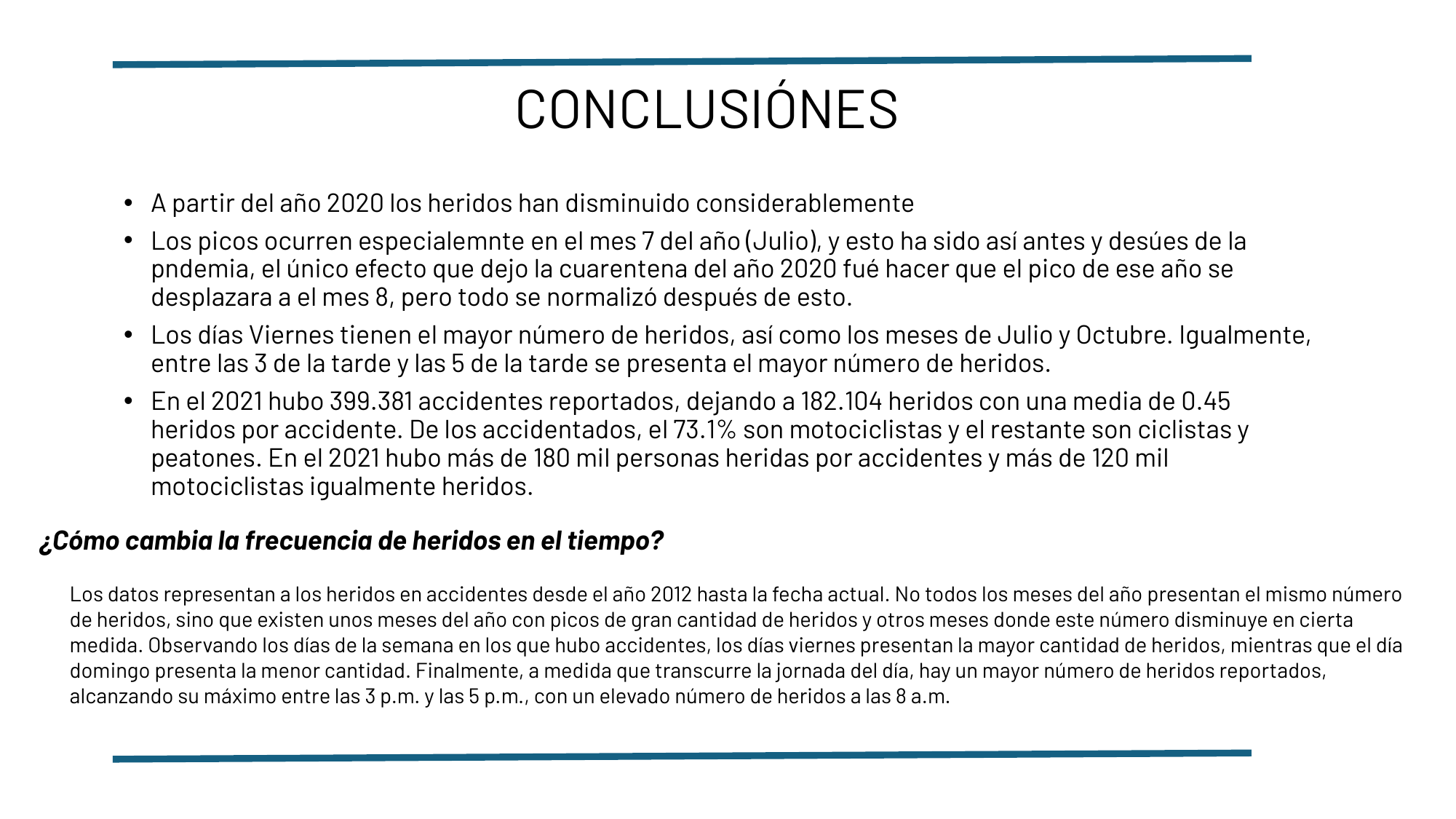

CONCLUSIÓNES
A partir del año 2020 los heridos han disminuido considerablemente
Los picos ocurren especialemnte en el mes 7 del año (Julio), y esto ha sido así antes y desúes de la pndemia, el único efecto que dejo la cuarentena del año 2020 fué hacer que el pico de ese año se desplazara a el mes 8, pero todo se normalizó después de esto.
Los días Viernes tienen el mayor número de heridos, así como los meses de Julio y Octubre. Igualmente, entre las 3 de la tarde y las 5 de la tarde se presenta el mayor número de heridos.
En el 2021 hubo 399.381 accidentes reportados, dejando a 182.104 heridos con una media de 0.45 heridos por accidente. De los accidentados, el 73.1% son motociclistas y el restante son ciclistas y peatones. En el 2021 hubo más de 180 mil personas heridas por accidentes y más de 120 mil motociclistas igualmente heridos.

¿Cómo cambia la frecuencia de heridos en el tiempo?
Los datos representan a los heridos en accidentes desde el año 2012 hasta la fecha actual. No todos los meses del año presentan el mismo número de heridos, sino que existen unos meses del año con picos de gran cantidad de heridos y otros meses donde este número disminuye en cierta medida. Observando los días de la semana en los que hubo accidentes, los días viernes presentan la mayor cantidad de heridos, mientras que el día domingo presenta la menor cantidad. Finalmente, a medida que transcurre la jornada del día, hay un mayor número de heridos reportados, alcanzando su máximo entre las 3 p.m. y las 5 p.m., con un elevado número de heridos a las 8 a.m.